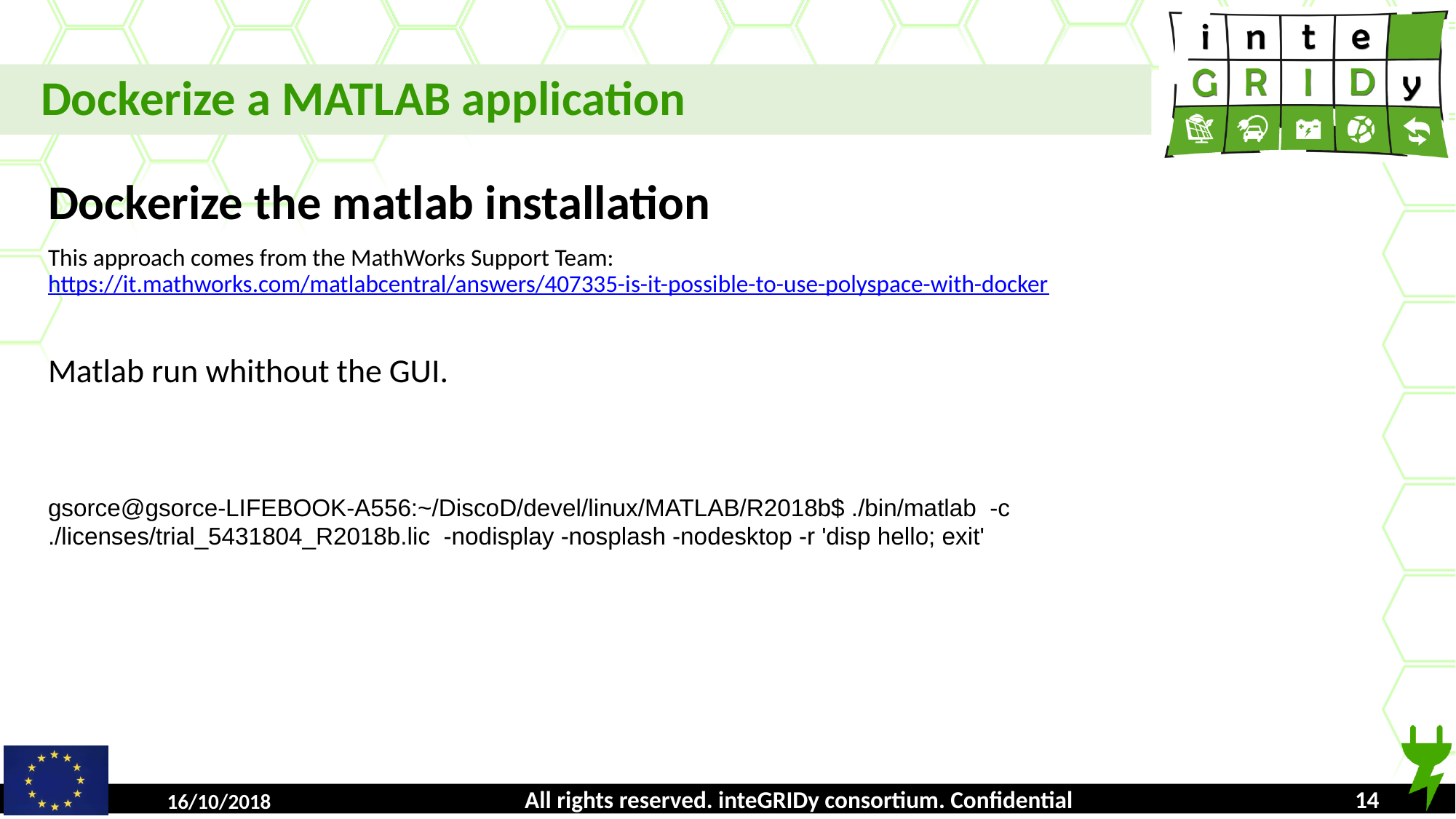

Dockerize a MATLAB application
Dockerize the matlab installation
This approach comes from the MathWorks Support Team: https://it.mathworks.com/matlabcentral/answers/407335-is-it-possible-to-use-polyspace-with-docker

Matlab run whithout the GUI.

gsorce@gsorce-LIFEBOOK-A556:~/DiscoD/devel/linux/MATLAB/R2018b$ ./bin/matlab  -c ./licenses/trial_5431804_R2018b.lic  -nodisplay -nosplash -nodesktop -r 'disp hello; exit'

All rights reserved. inteGRIDy consortium. Confidential
16/10/2018
14